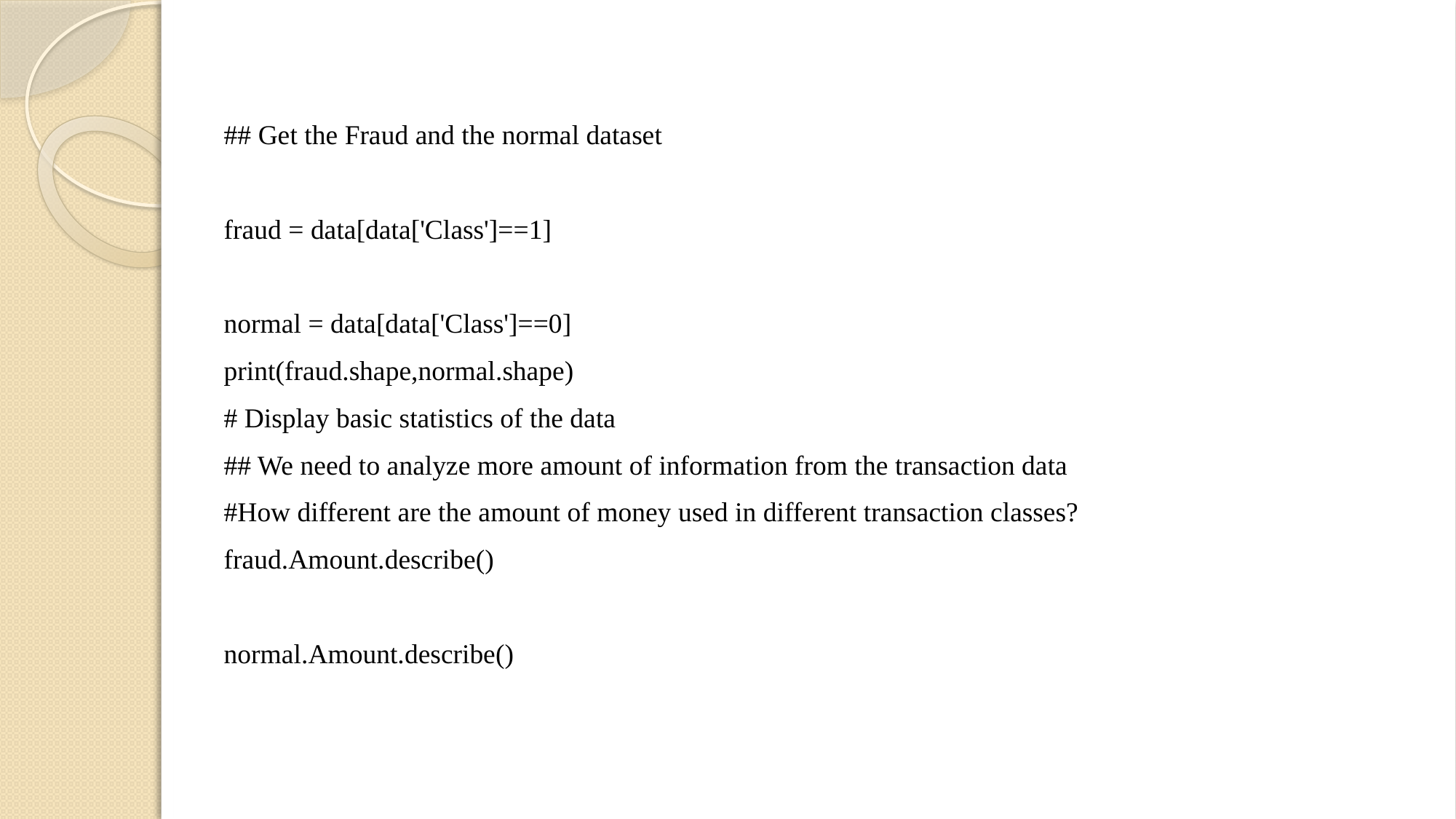

## Get the Fraud and the normal dataset

fraud = data[data['Class']==1]

normal = data[data['Class']==0]
print(fraud.shape,normal.shape)
# Display basic statistics of the data
## We need to analyze more amount of information from the transaction data
#How different are the amount of money used in different transaction classes?
fraud.Amount.describe()

normal.Amount.describe()